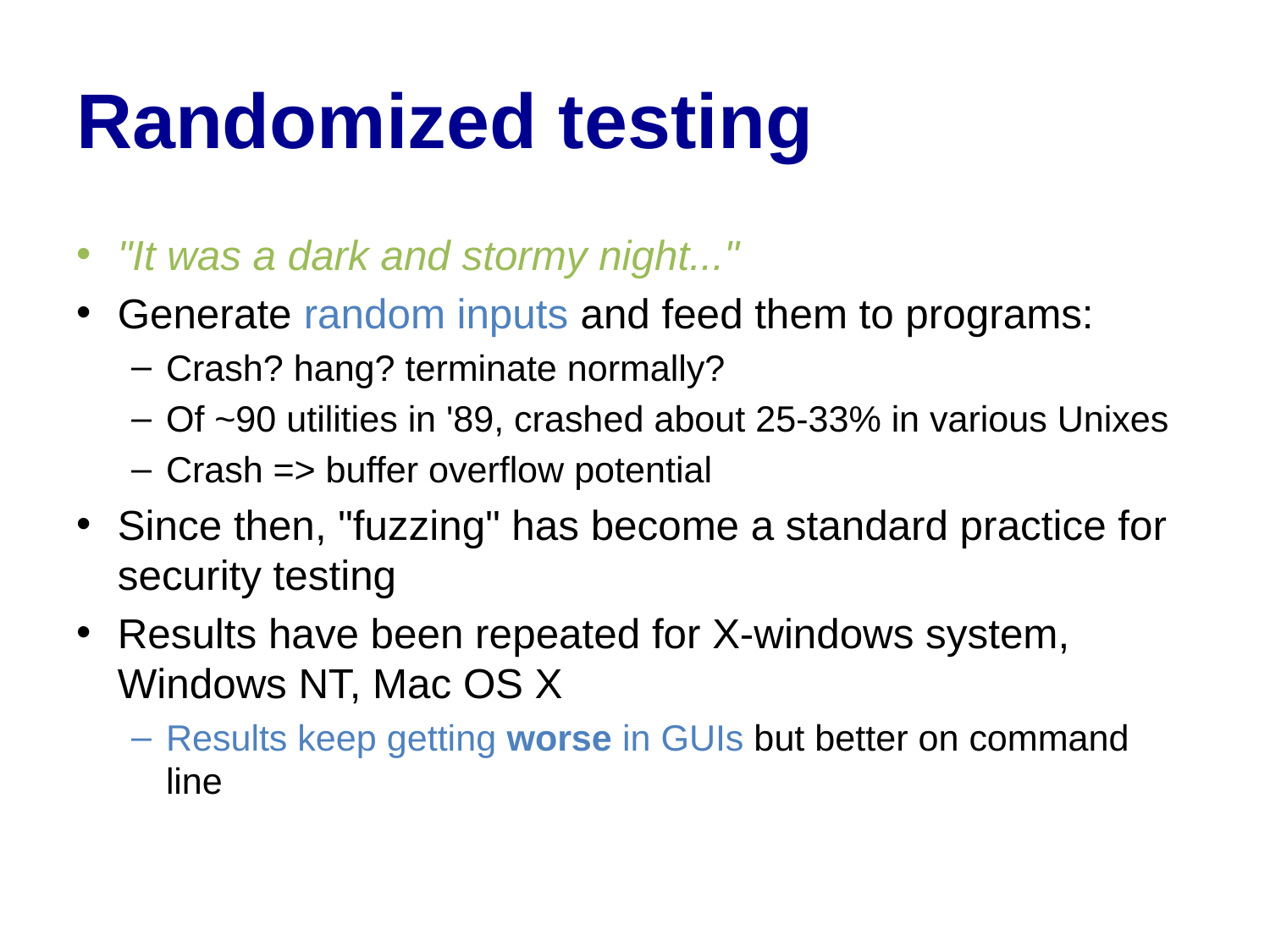

# Randomized testing
"It was a dark and stormy night..."
Generate random inputs and feed them to programs:
Crash? hang? terminate normally?
Of ~90 utilities in '89, crashed about 25-33% in various Unixes
Crash => buffer overflow potential
Since then, "fuzzing" has become a standard practice for security testing
Results have been repeated for X-windows system, Windows NT, Mac OS X
Results keep getting worse in GUIs but better on command line